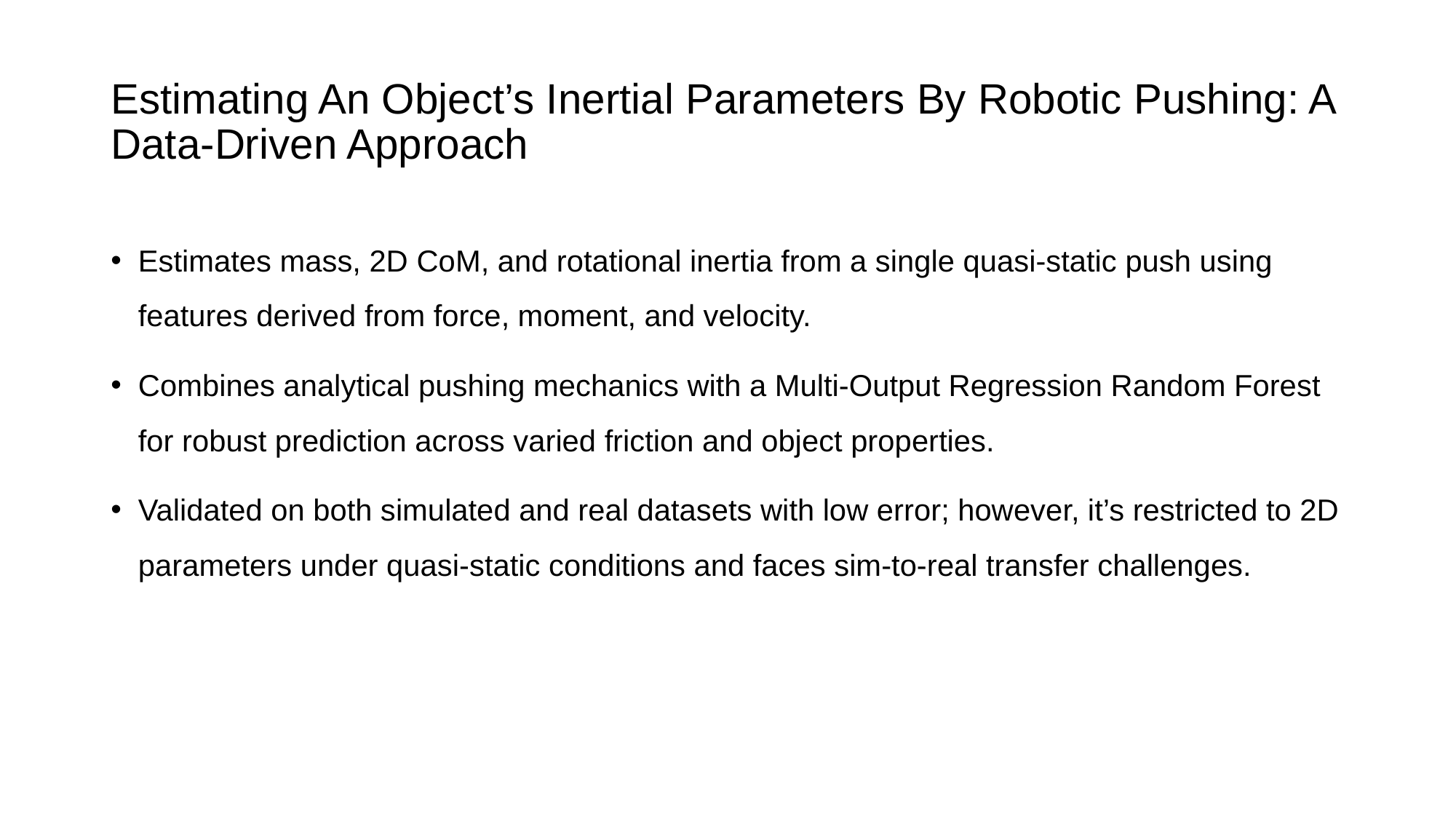

# Estimating An Object’s Inertial Parameters By Robotic Pushing: A Data-Driven Approach
Estimates mass, 2D CoM, and rotational inertia from a single quasi-static push using features derived from force, moment, and velocity.
Combines analytical pushing mechanics with a Multi-Output Regression Random Forest for robust prediction across varied friction and object properties.
Validated on both simulated and real datasets with low error; however, it’s restricted to 2D parameters under quasi-static conditions and faces sim-to-real transfer challenges.